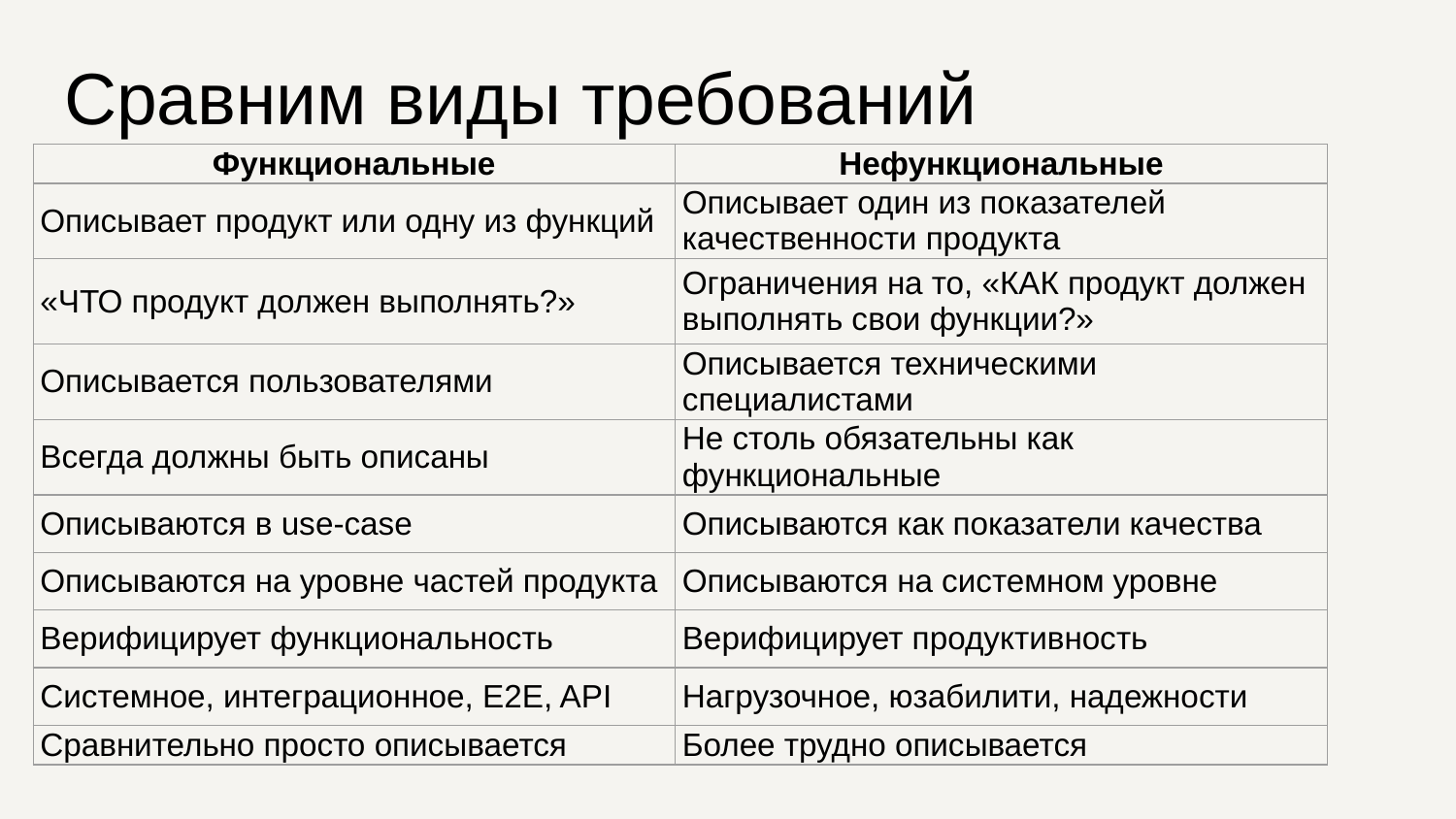

# Сравним виды требований
| Функциональные | Нефункциональные |
| --- | --- |
| Описывает продукт или одну из функций | Описывает один из показателей качественности продукта |
| «ЧТО продукт должен выполнять?» | Ограничения на то, «КАК продукт должен выполнять свои функции?» |
| Описывается пользователями | Описывается техническими специалистами |
| Всегда должны быть описаны | Не столь обязательны как функциональные |
| Описываются в use-case | Описываются как показатели качества |
| Описываются на уровне частей продукта | Описываются на системном уровне |
| Верифицирует функциональность | Верифицирует продуктивность |
| Системное, интеграционное, E2E, API | Нагрузочное, юзабилити, надежности |
| Сравнительно просто описывается | Более трудно описывается |